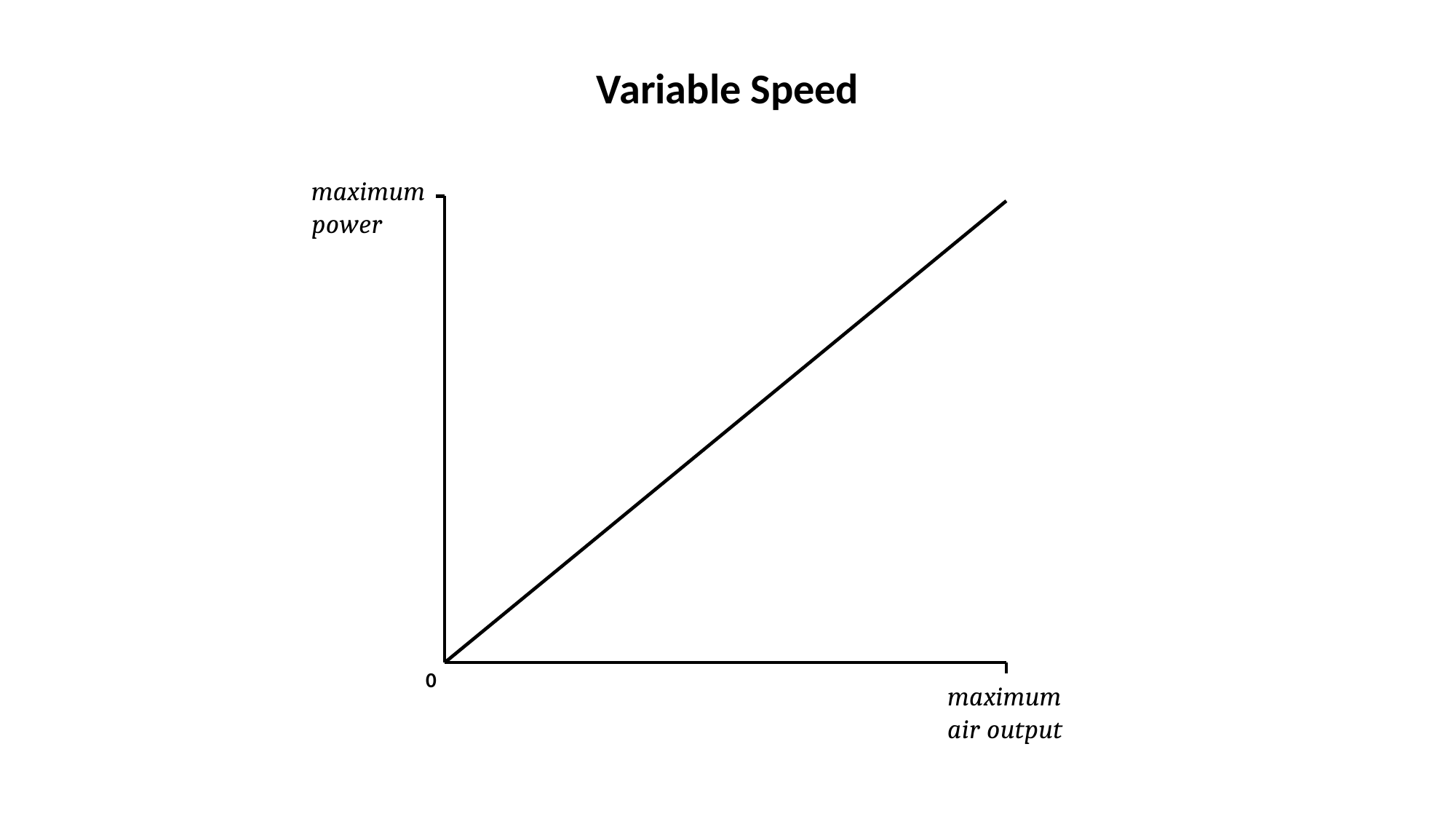

Variable Speed
maximum power
0
maximum air output